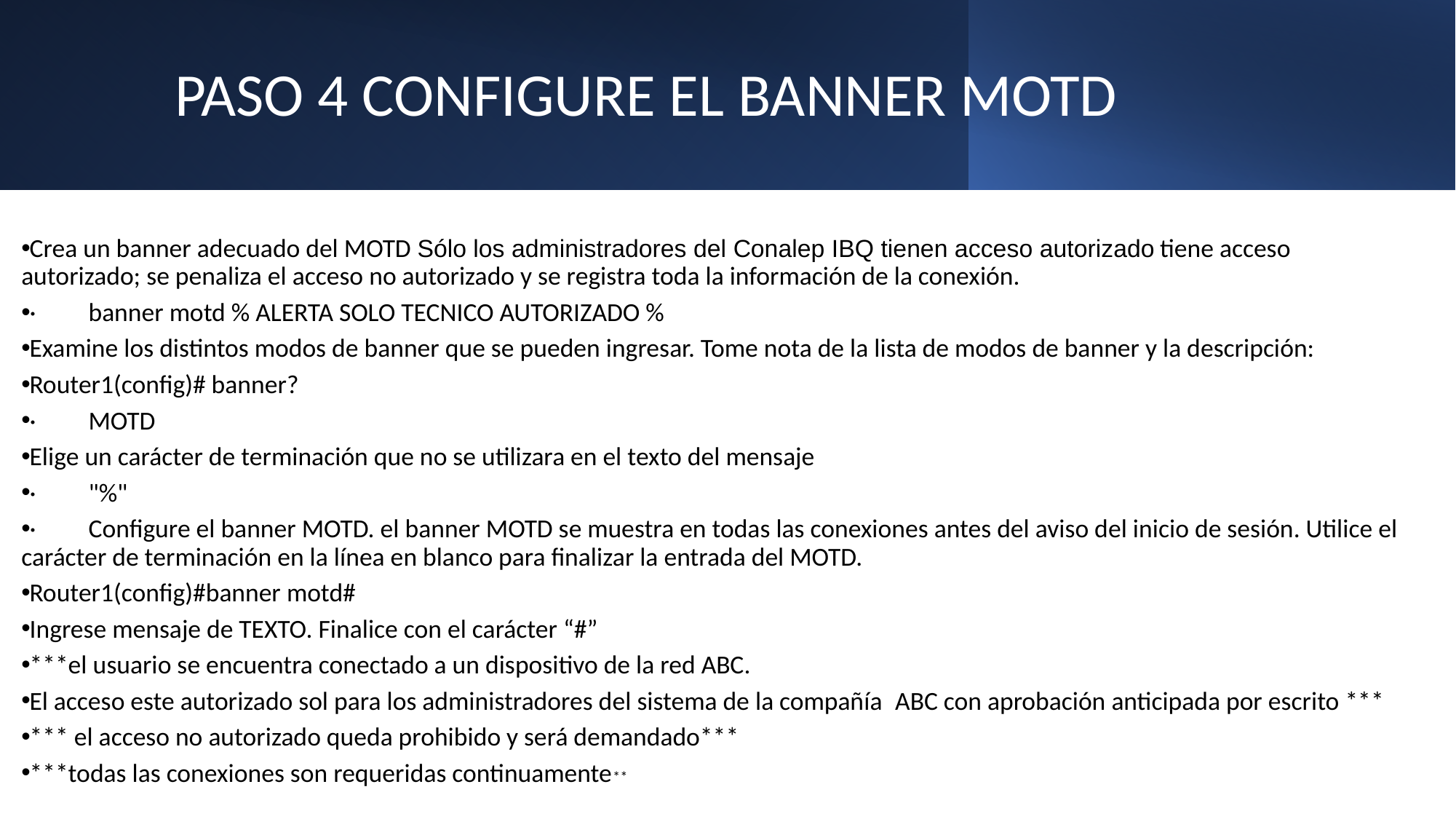

# PASO 4 CONFIGURE EL BANNER MOTD
Crea un banner adecuado del MOTD Sólo los administradores del Conalep IBQ tienen acceso autorizado tiene acceso autorizado; se penaliza el acceso no autorizado y se registra toda la información de la conexión.
·         banner motd % ALERTA SOLO TECNICO AUTORIZADO %
Examine los distintos modos de banner que se pueden ingresar. Tome nota de la lista de modos de banner y la descripción:
Router1(config)# banner?
·         MOTD
Elige un carácter de terminación que no se utilizara en el texto del mensaje
·         "%"
·         Configure el banner MOTD. el banner MOTD se muestra en todas las conexiones antes del aviso del inicio de sesión. Utilice el carácter de terminación en la línea en blanco para finalizar la entrada del MOTD.
Router1(config)#banner motd#
Ingrese mensaje de TEXTO. Finalice con el carácter “#”
***el usuario se encuentra conectado a un dispositivo de la red ABC.
El acceso este autorizado sol para los administradores del sistema de la compañía  ABC con aprobación anticipada por escrito ***
*** el acceso no autorizado queda prohibido y será demandado***
***todas las conexiones son requeridas continuamente**